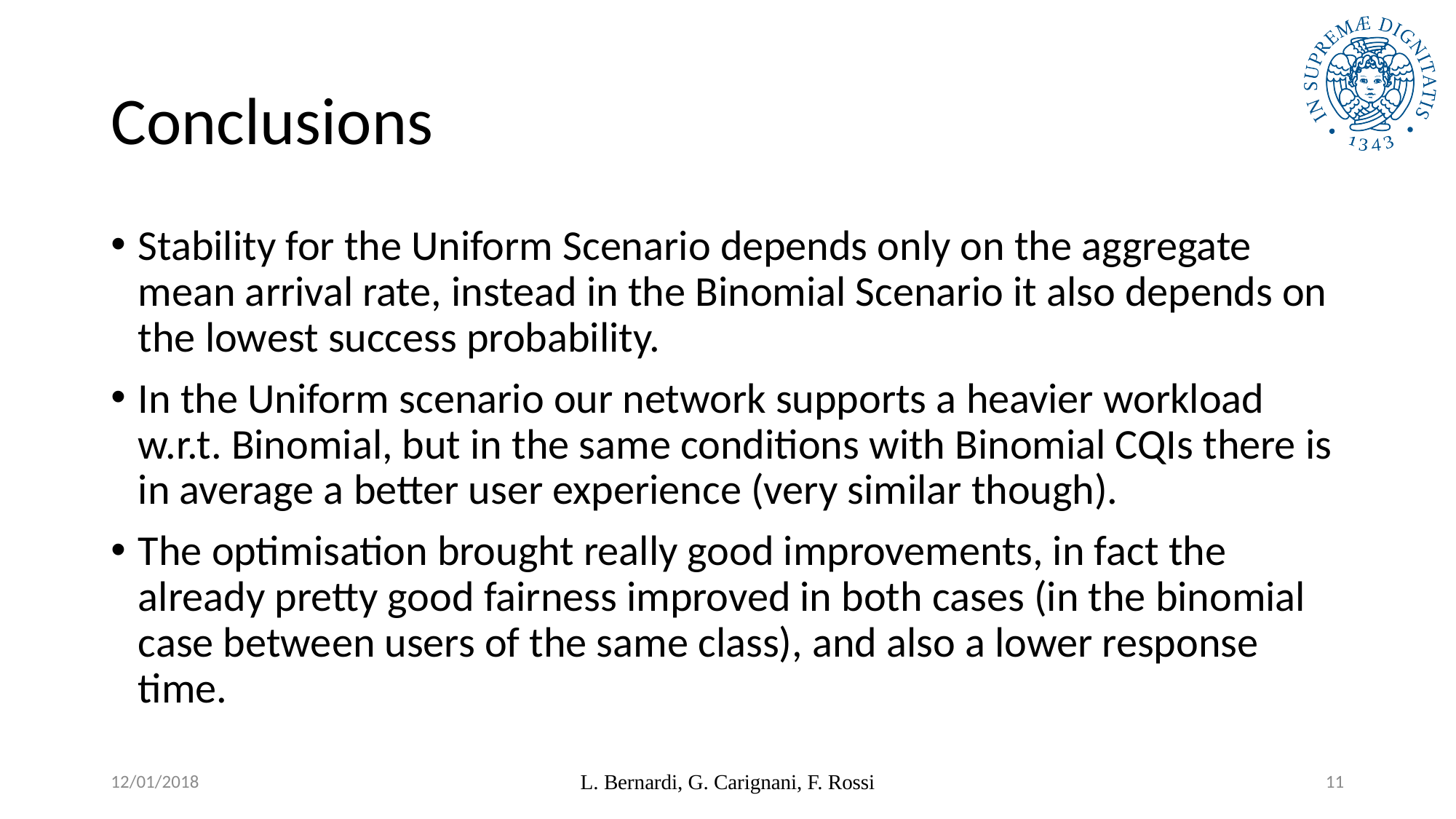

# Conclusions
Stability for the Uniform Scenario depends only on the aggregate mean arrival rate, instead in the Binomial Scenario it also depends on the lowest success probability.
In the Uniform scenario our network supports a heavier workload w.r.t. Binomial, but in the same conditions with Binomial CQIs there is in average a better user experience (very similar though).
The optimisation brought really good improvements, in fact the already pretty good fairness improved in both cases (in the binomial case between users of the same class), and also a lower response time.
12/01/2018
L. Bernardi, G. Carignani, F. Rossi
11